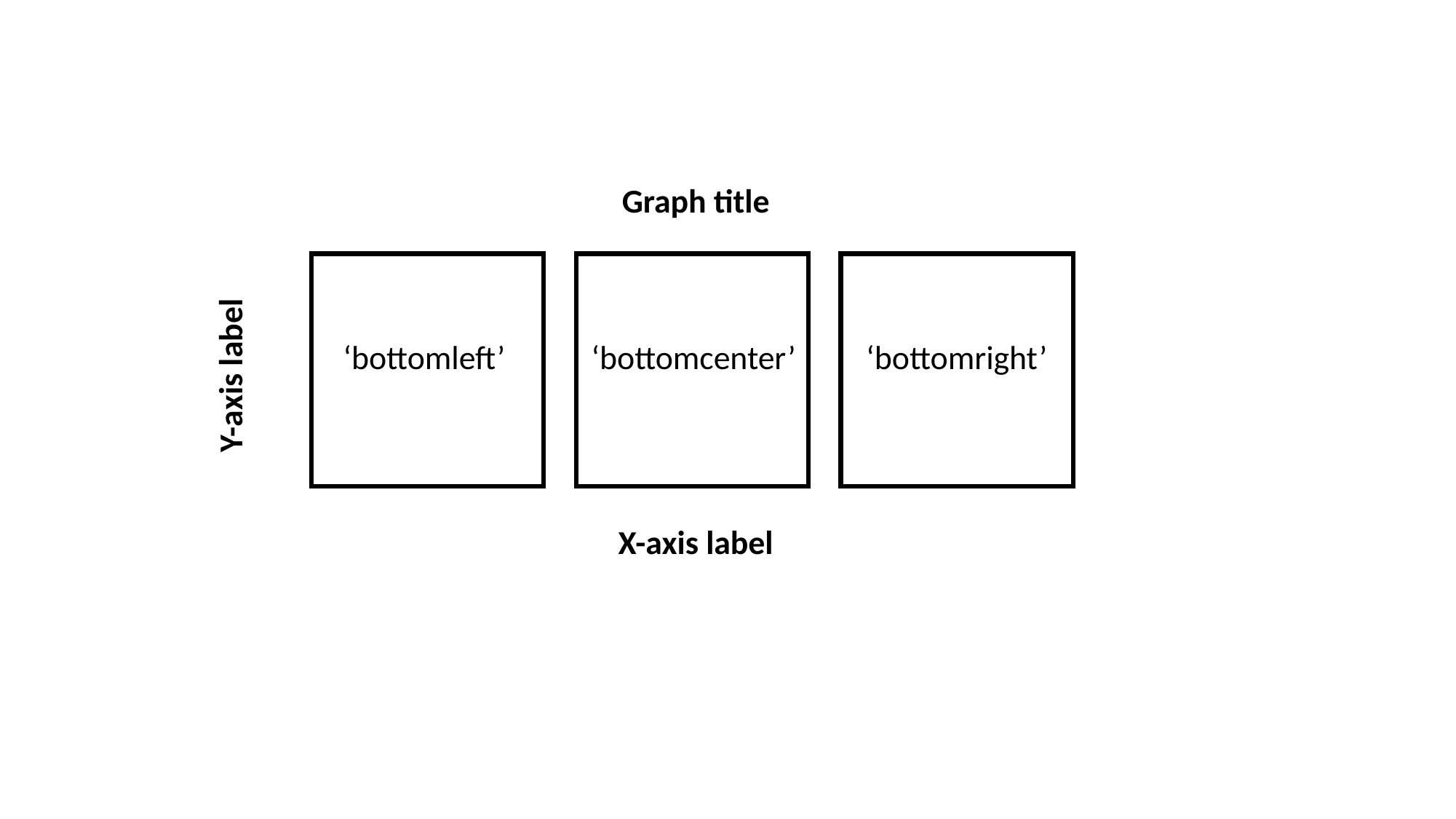

Graph title

‘bottomleft’
‘bottomcenter’
‘bottomright’
Y-axis label
X-axis label